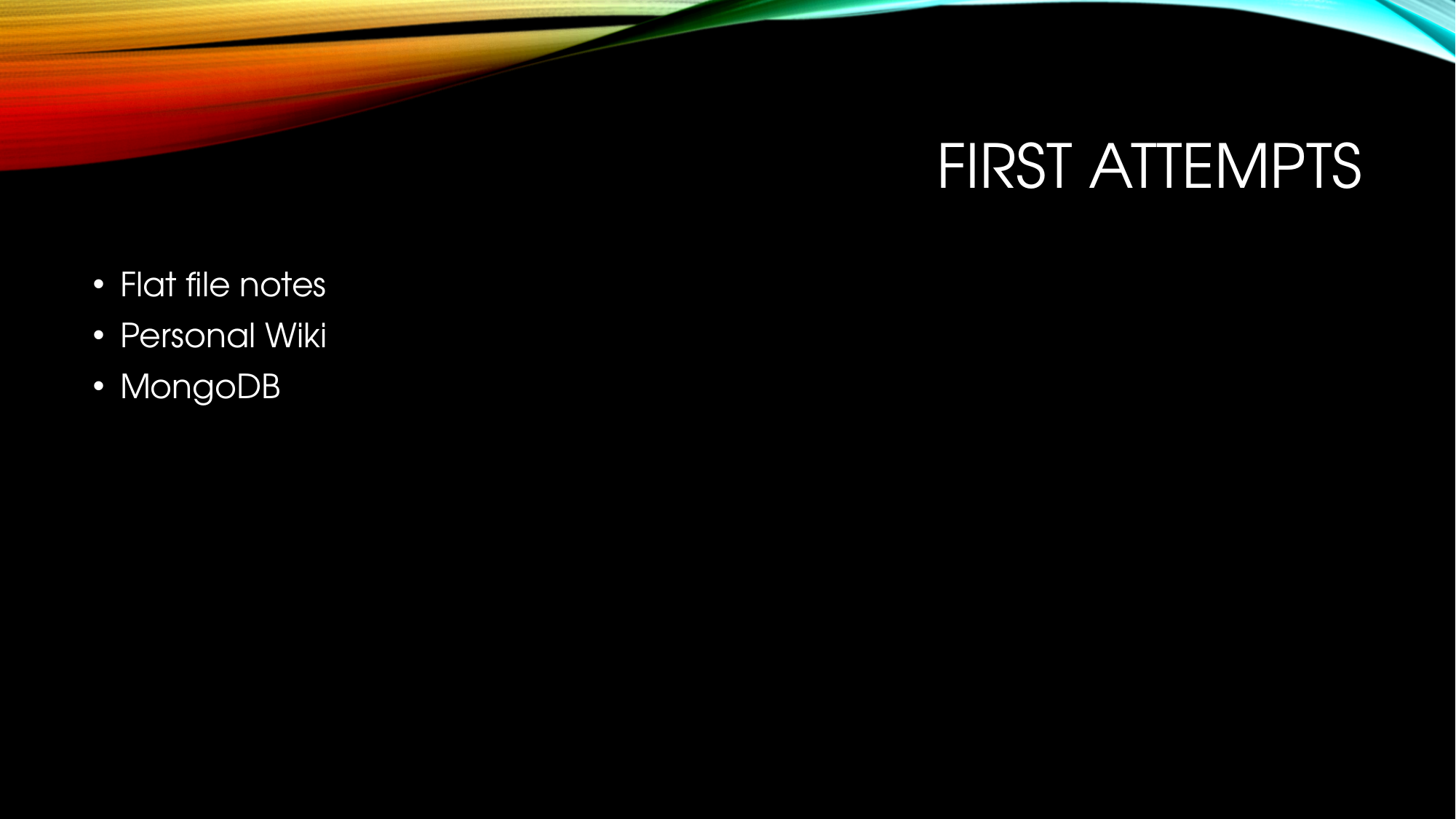

# First attempts
Flat file notes
Personal Wiki
MongoDB